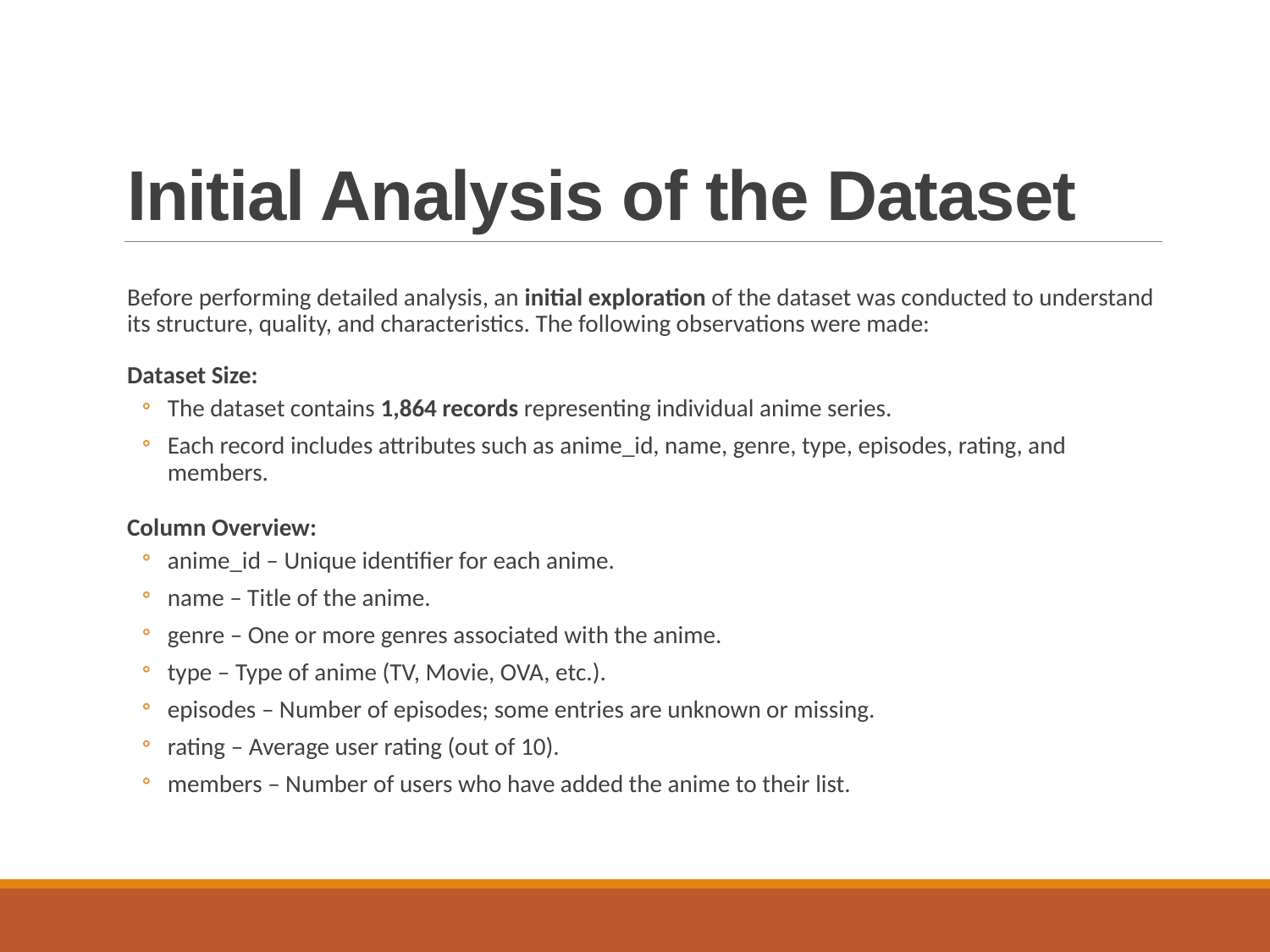

# Initial Analysis of the Dataset
Before performing detailed analysis, an initial exploration of the dataset was conducted to understand its structure, quality, and characteristics. The following observations were made:
Dataset Size:
The dataset contains 1,864 records representing individual anime series.
Each record includes attributes such as anime_id, name, genre, type, episodes, rating, and members.
Column Overview:
anime_id – Unique identifier for each anime.
name – Title of the anime.
genre – One or more genres associated with the anime.
type – Type of anime (TV, Movie, OVA, etc.).
episodes – Number of episodes; some entries are unknown or missing.
rating – Average user rating (out of 10).
members – Number of users who have added the anime to their list.